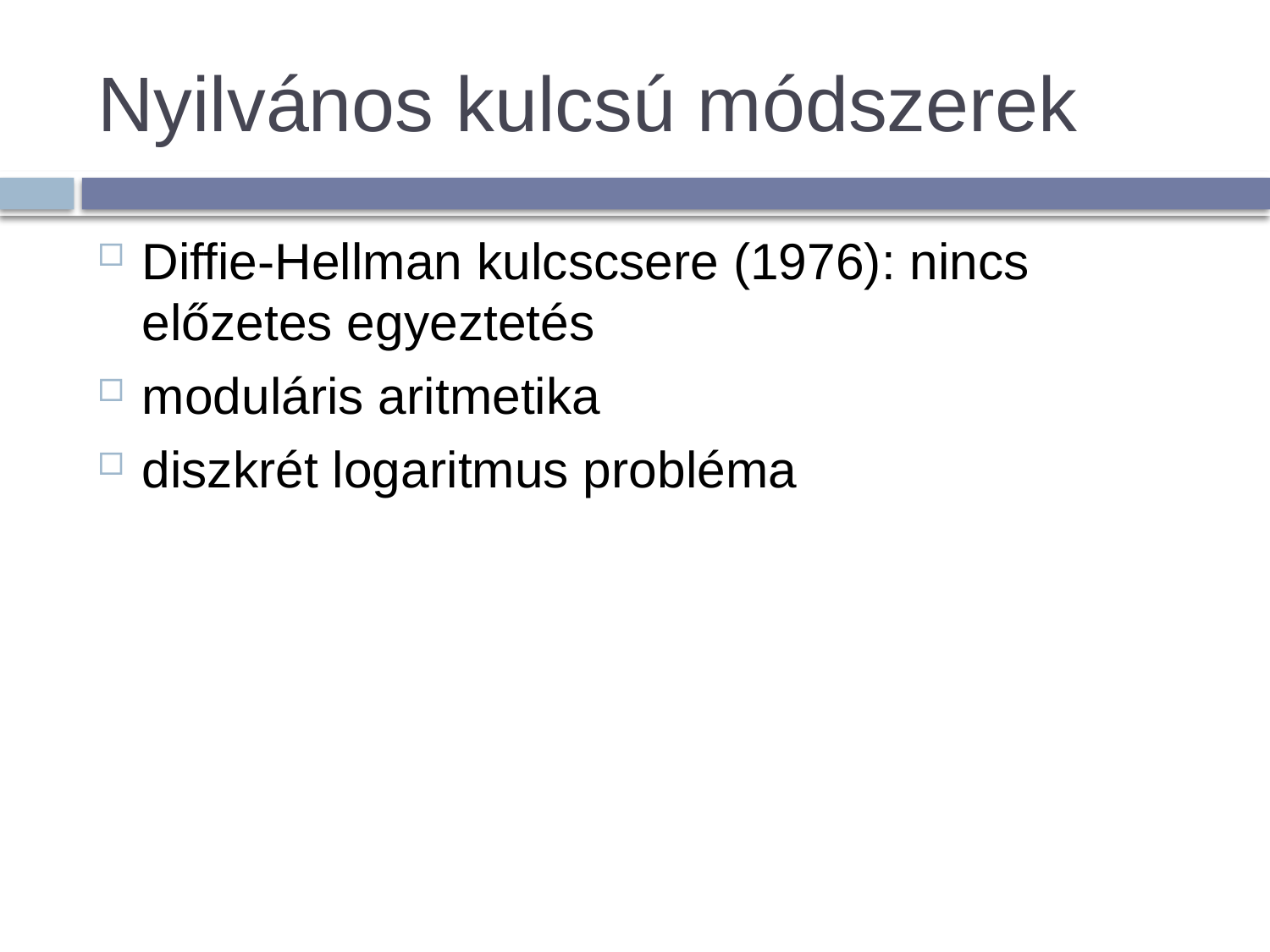

# Nyilvános kulcsú módszerek
Diffie-Hellman kulcscsere (1976): nincs előzetes egyeztetés
moduláris aritmetika
diszkrét logaritmus probléma